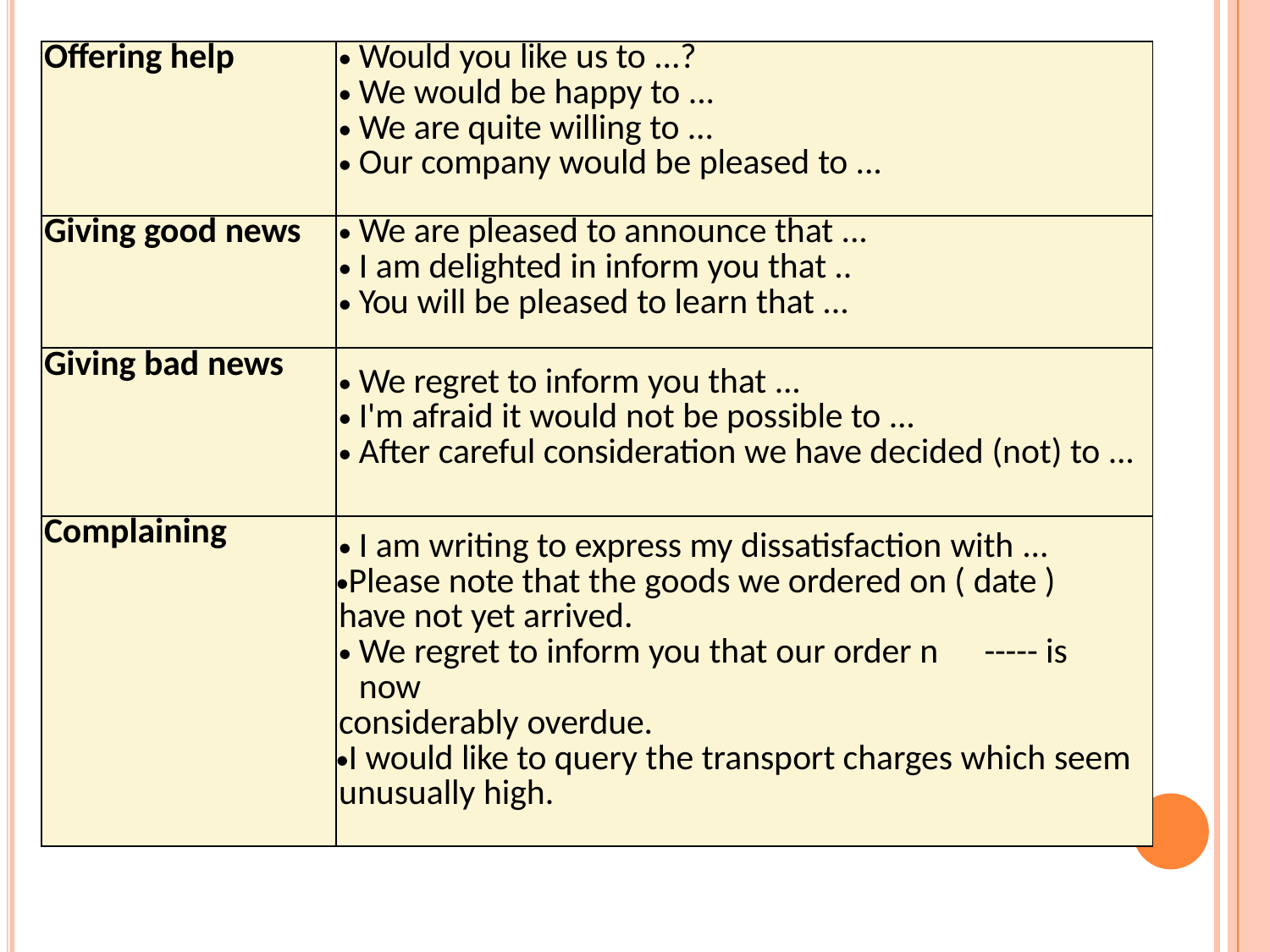

| Offering help | Would you like us to ...? We would be happy to ... We are quite willing to ... Our company would be pleased to ... |
| --- | --- |
| Giving good news | We are pleased to announce that ... I am delighted in inform you that .. You will be pleased to learn that ... |
| Giving bad news | We regret to inform you that ... I'm afraid it would not be possible to ... After careful consideration we have decided (not) to ... |
| Complaining | I am writing to express my dissatisfaction with ... Please note that the goods we ordered on ( date ) have not yet arrived. We regret to inform you that our order n ----- is now considerably overdue. I would like to query the transport charges which seem unusually high. |